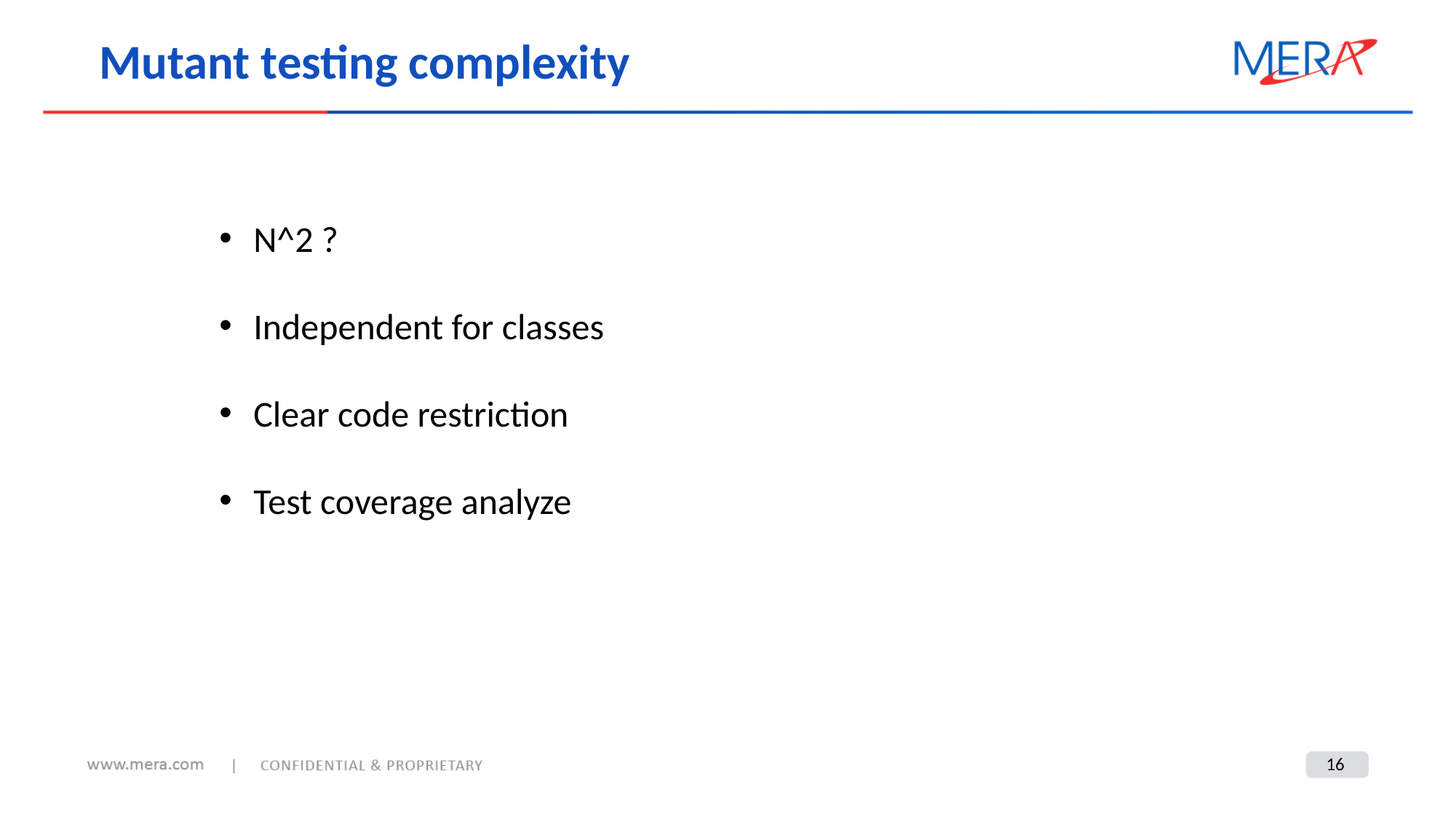

Mutant testing complexity

N^2 ?

Independent for classes

Clear code restriction

Test coverage analyze